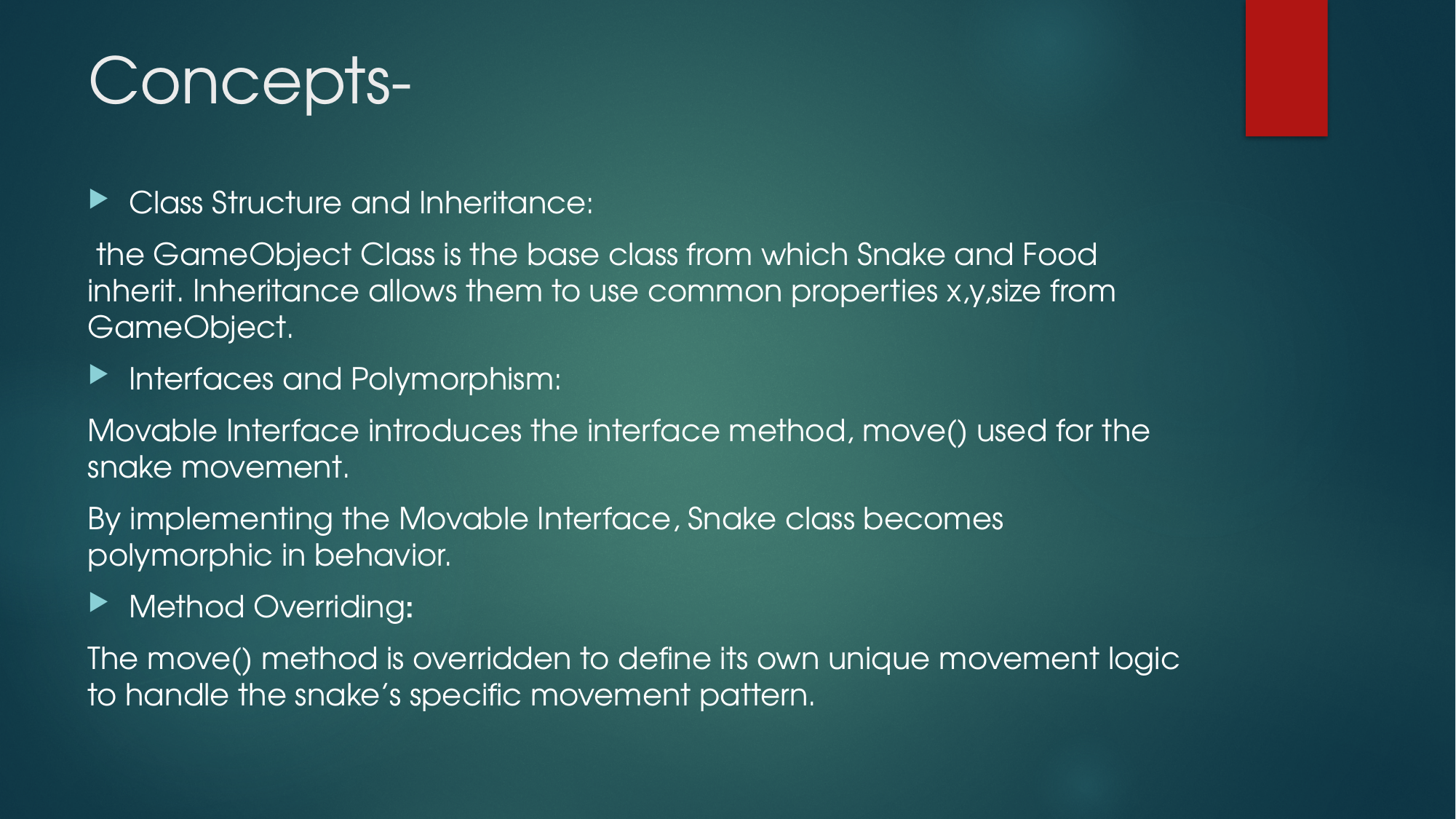

# Concepts-
Class Structure and Inheritance:
 the GameObject Class is the base class from which Snake and Food inherit. Inheritance allows them to use common properties x,y,size from GameObject.
Interfaces and Polymorphism:
Movable Interface introduces the interface method, move() used for the snake movement.
By implementing the Movable Interface, Snake class becomes polymorphic in behavior.
Method Overriding:
The move() method is overridden to define its own unique movement logic to handle the snake’s specific movement pattern.